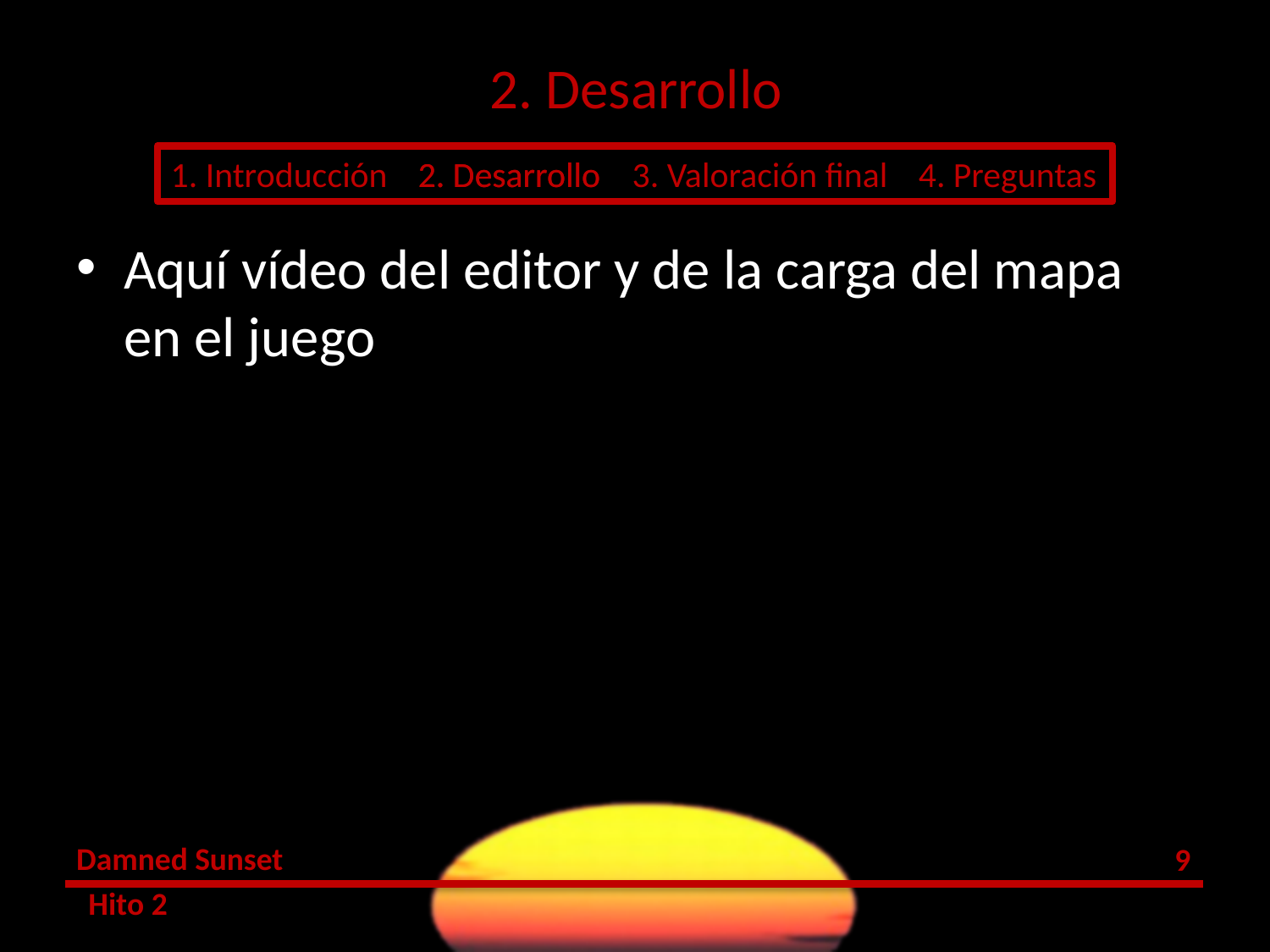

# 2. Desarrollo
Aquí vídeo del editor y de la carga del mapa en el juego
9